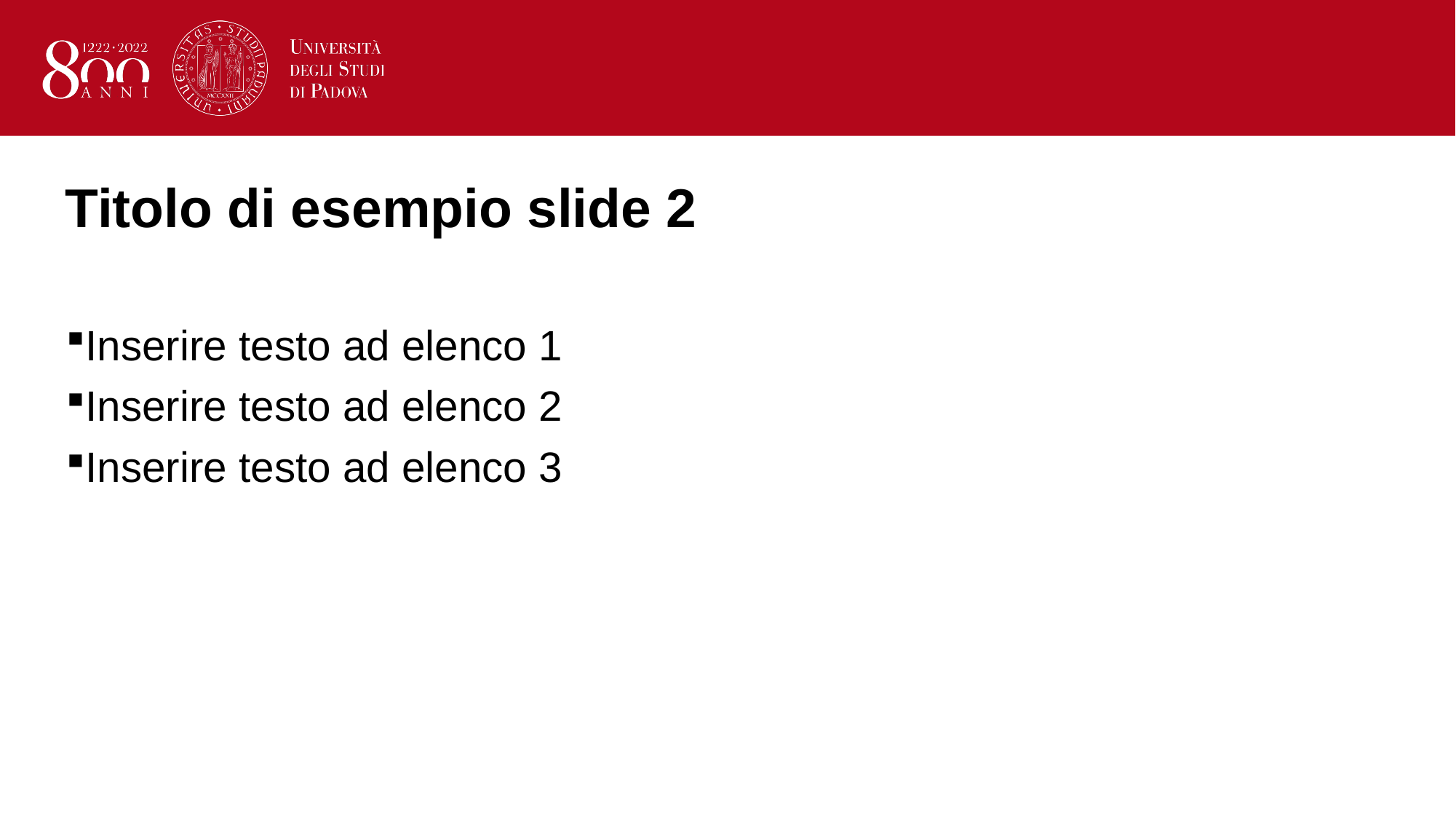

# Titolo di esempio slide 2
Inserire testo ad elenco 1
Inserire testo ad elenco 2
Inserire testo ad elenco 3